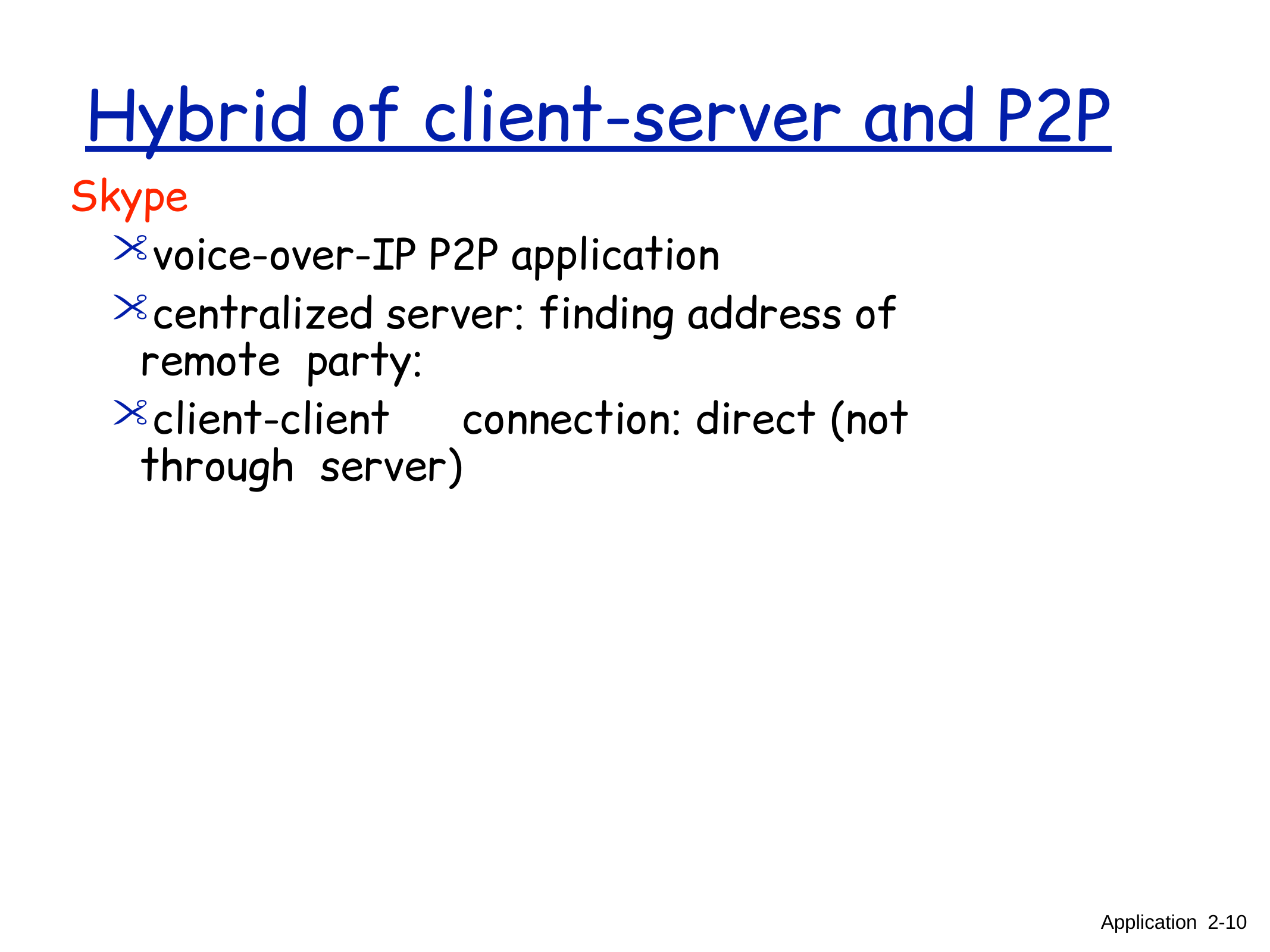

# Hybrid of client-server and P2P

Skype
voice-over-IP P2P application
centralized server: finding address of remote  party:
client-client	connection: direct	(not	through  server)
Application 2-10